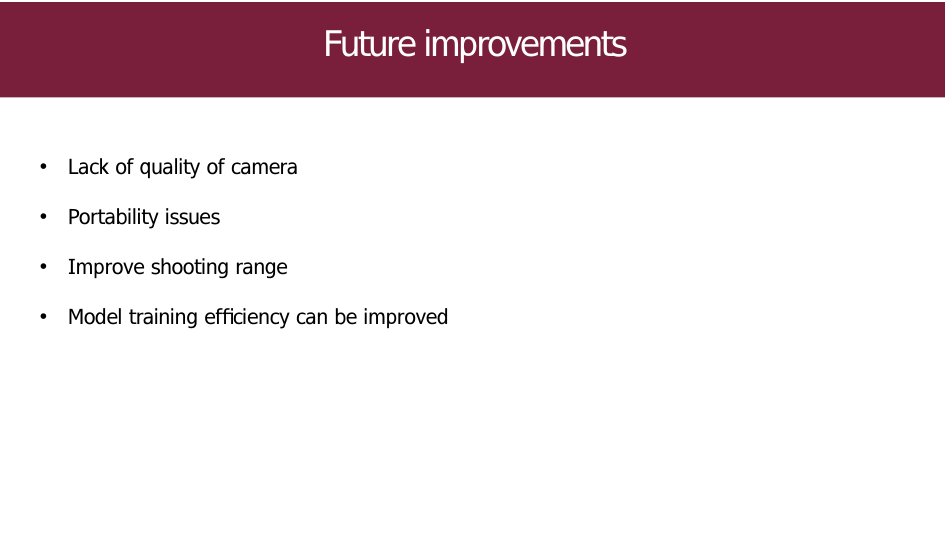

# Future improvements
Lack of quality of camera

Portability issues

Improve shooting range

Model training efficiency can be improved